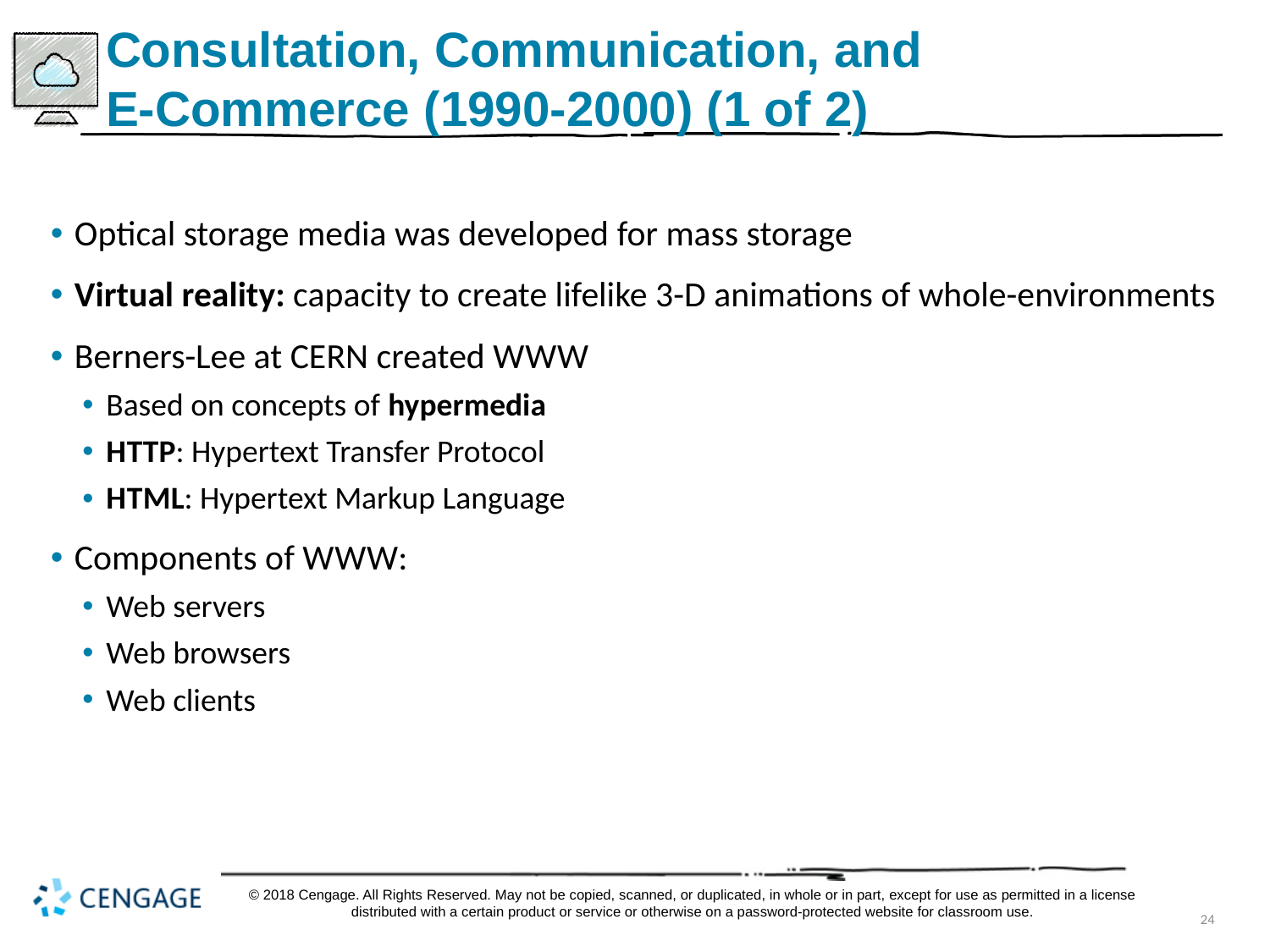

# Consultation, Communication, and E-Commerce (1990-2000) (1 of 2)
Optical storage media was developed for mass storage
Virtual reality: capacity to create lifelike 3-D animations of whole-environments
Berners-Lee at CERN created W W W
Based on concepts of hypermedia
H T T P: Hypertext Transfer Protocol
H T M L: Hypertext Markup Language
Components of W W W:
Web servers
Web browsers
Web clients
© 2018 Cengage. All Rights Reserved. May not be copied, scanned, or duplicated, in whole or in part, except for use as permitted in a license distributed with a certain product or service or otherwise on a password-protected website for classroom use.